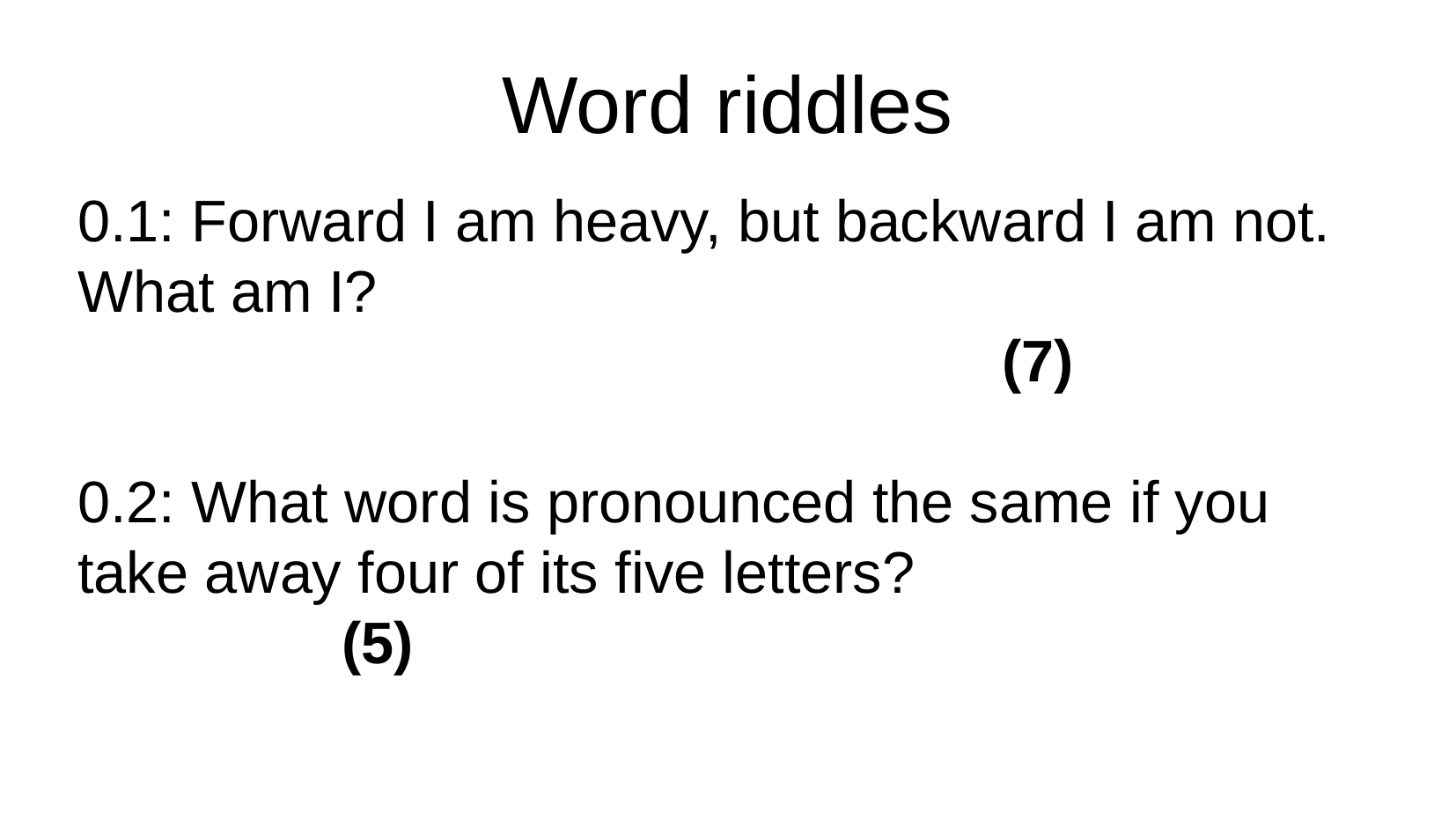

# Word riddles
0.1: Forward I am heavy, but backward I am not. What am I? 														(7)

0.2: What word is pronounced the same if you take away four of its five letters? 					(5)